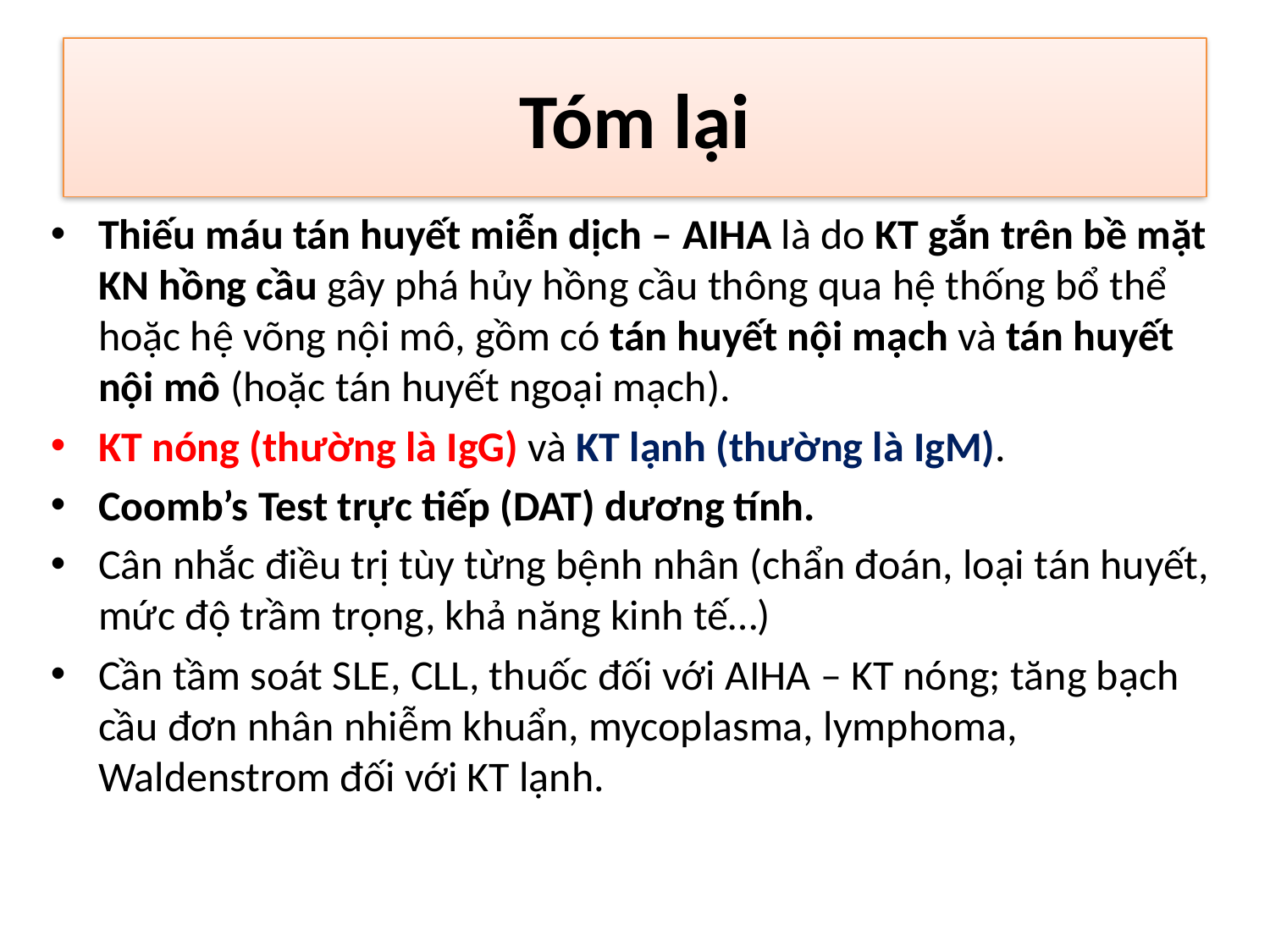

# Tóm lại
Thiếu máu tán huyết miễn dịch – AIHA là do KT gắn trên bề mặt KN hồng cầu gây phá hủy hồng cầu thông qua hệ thống bổ thể hoặc hệ võng nội mô, gồm có tán huyết nội mạch và tán huyết nội mô (hoặc tán huyết ngoại mạch).
KT nóng (thường là IgG) và KT lạnh (thường là IgM).
Coomb’s Test trực tiếp (DAT) dương tính.
Cân nhắc điều trị tùy từng bệnh nhân (chẩn đoán, loại tán huyết, mức độ trầm trọng, khả năng kinh tế…)
Cần tầm soát SLE, CLL, thuốc đối với AIHA – KT nóng; tăng bạch cầu đơn nhân nhiễm khuẩn, mycoplasma, lymphoma, Waldenstrom đối với KT lạnh.